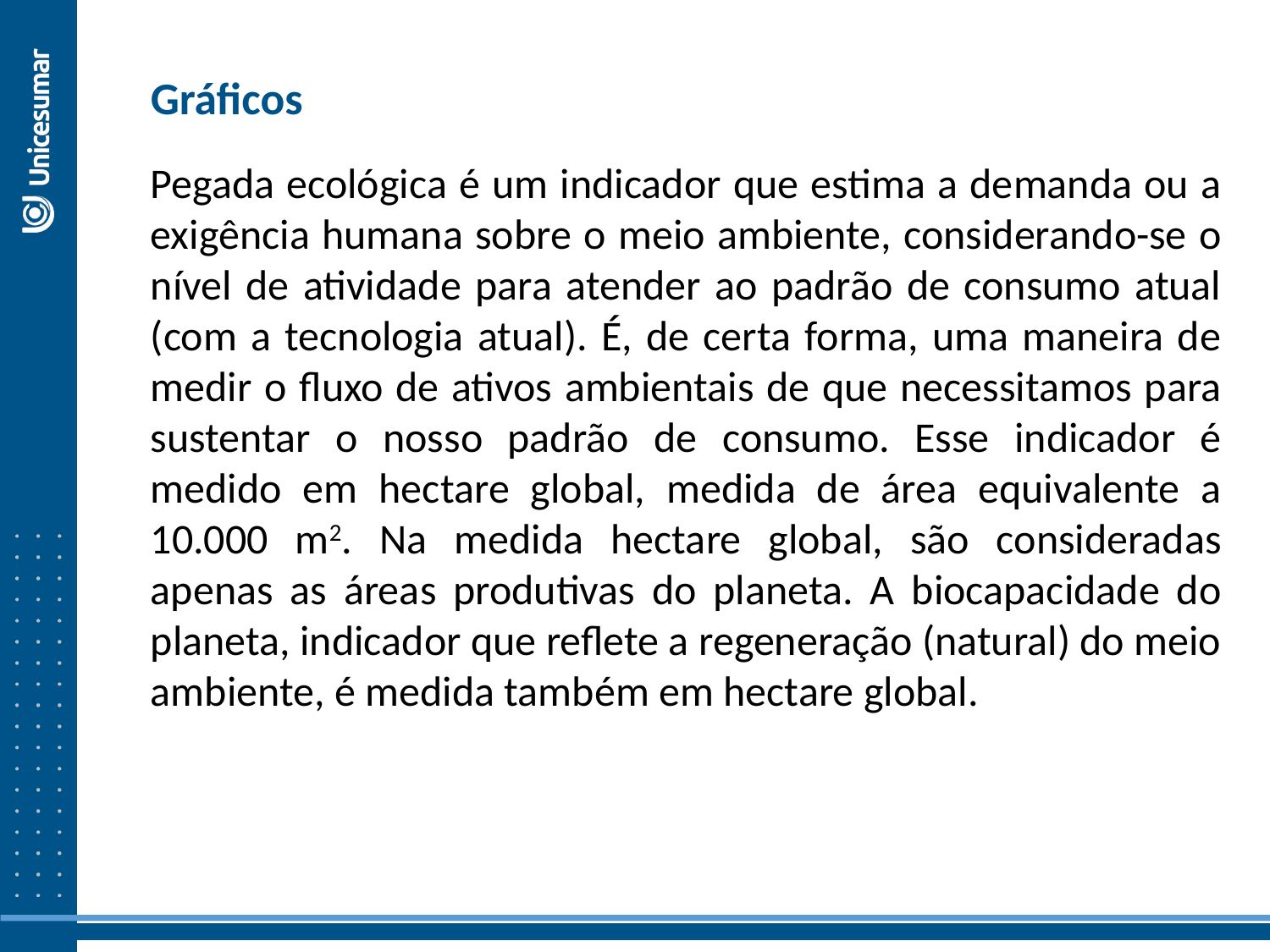

Gráficos
Pegada ecológica é um indicador que estima a demanda ou a exigência humana sobre o meio ambiente, considerando-se o nível de atividade para atender ao padrão de consumo atual (com a tecnologia atual). É, de certa forma, uma maneira de medir o fluxo de ativos ambientais de que necessitamos para sustentar o nosso padrão de consumo. Esse indicador é medido em hectare global, medida de área equivalente a 10.000 m2. Na medida hectare global, são consideradas apenas as áreas produtivas do planeta. A biocapacidade do planeta, indicador que reflete a regeneração (natural) do meio ambiente, é medida também em hectare global.